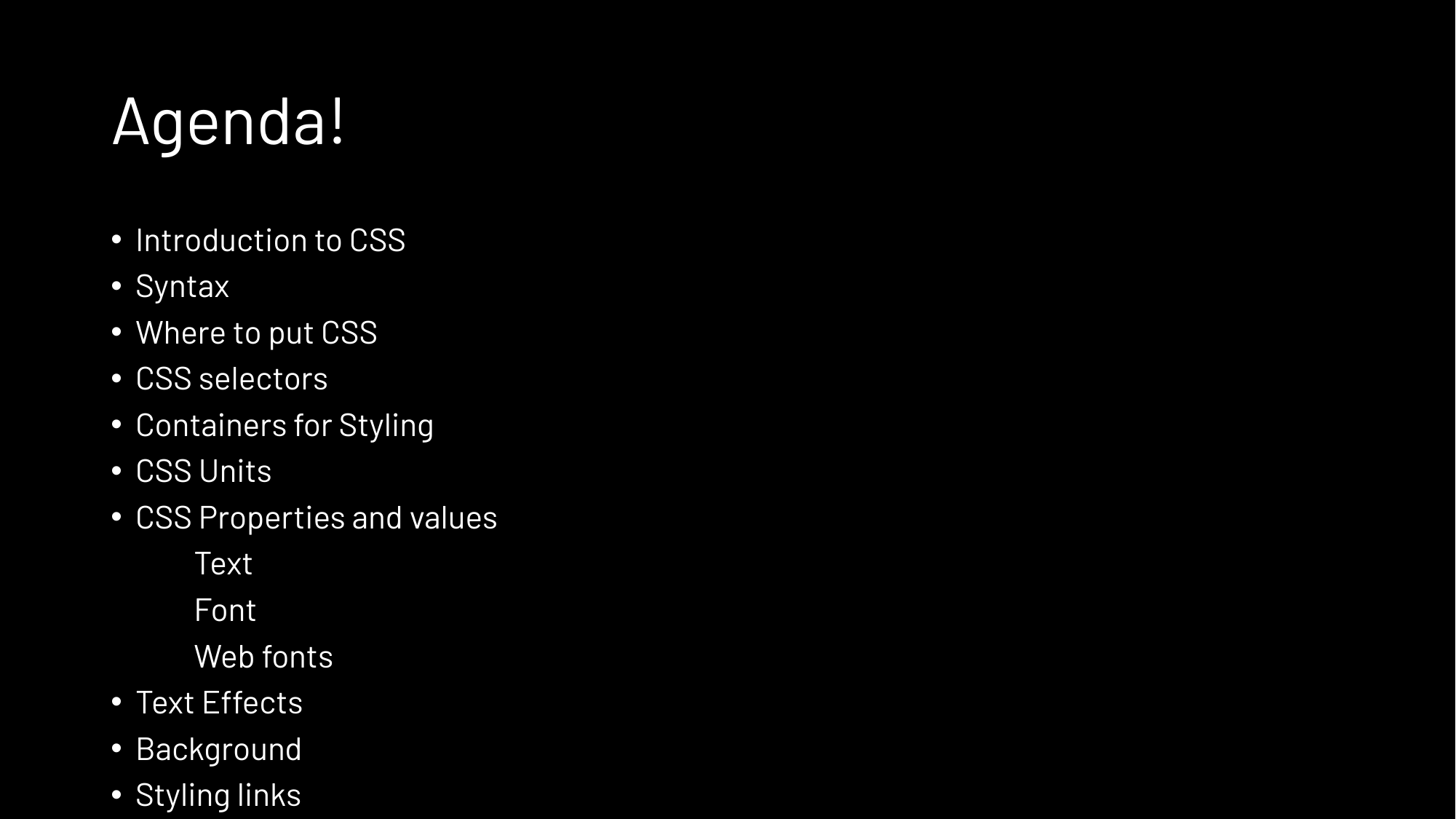

# Agenda!
Introduction to CSS
Syntax
Where to put CSS
CSS selectors
Containers for Styling
CSS Units
CSS Properties and values
	Text
	Font
	Web fonts
Text Effects
Background
Styling links